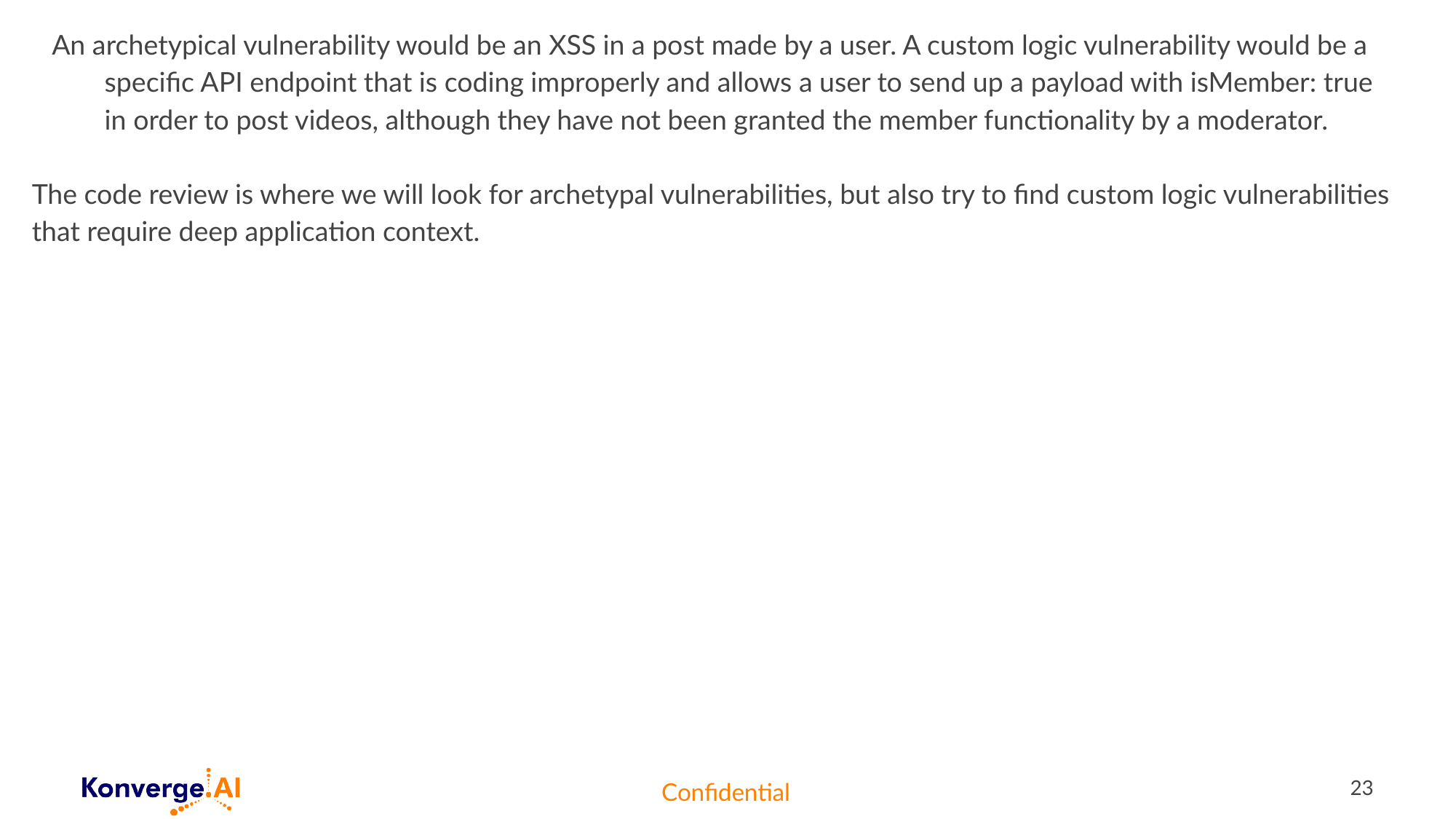

An archetypical vulnerability would be an XSS in a post made by a user. A custom logic vulnerability would be a specific API endpoint that is coding improperly and allows a user to send up a payload with isMember: true in order to post videos, although they have not been granted the member functionality by a moderator.

The code review is where we will look for archetypal vulnerabilities, but also try to find custom logic vulnerabilities that require deep application context.
23